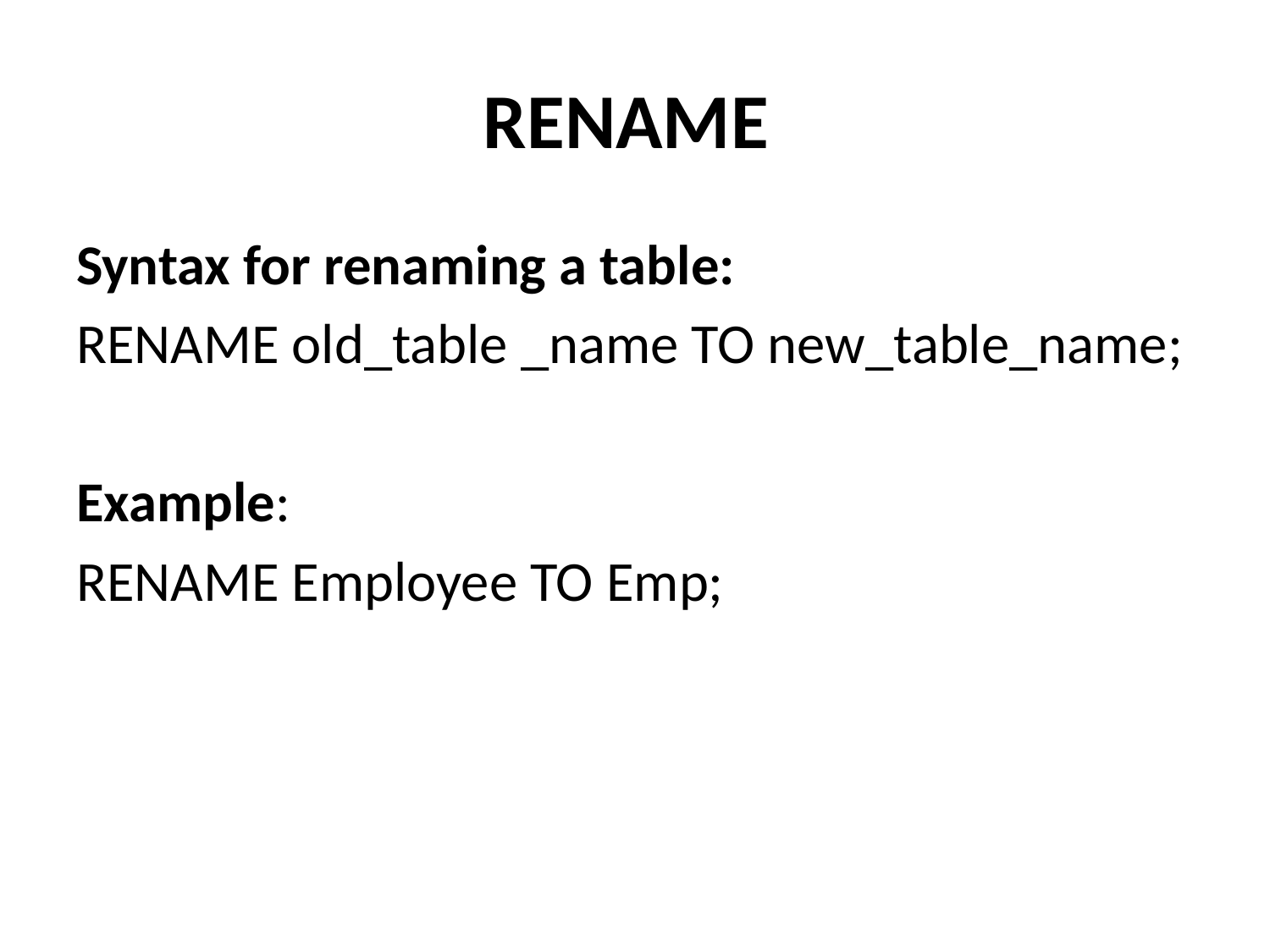

# RENAME
Syntax for renaming a table:
RENAME old_table _name TO new_table_name;

Example:
RENAME Employee TO Emp;